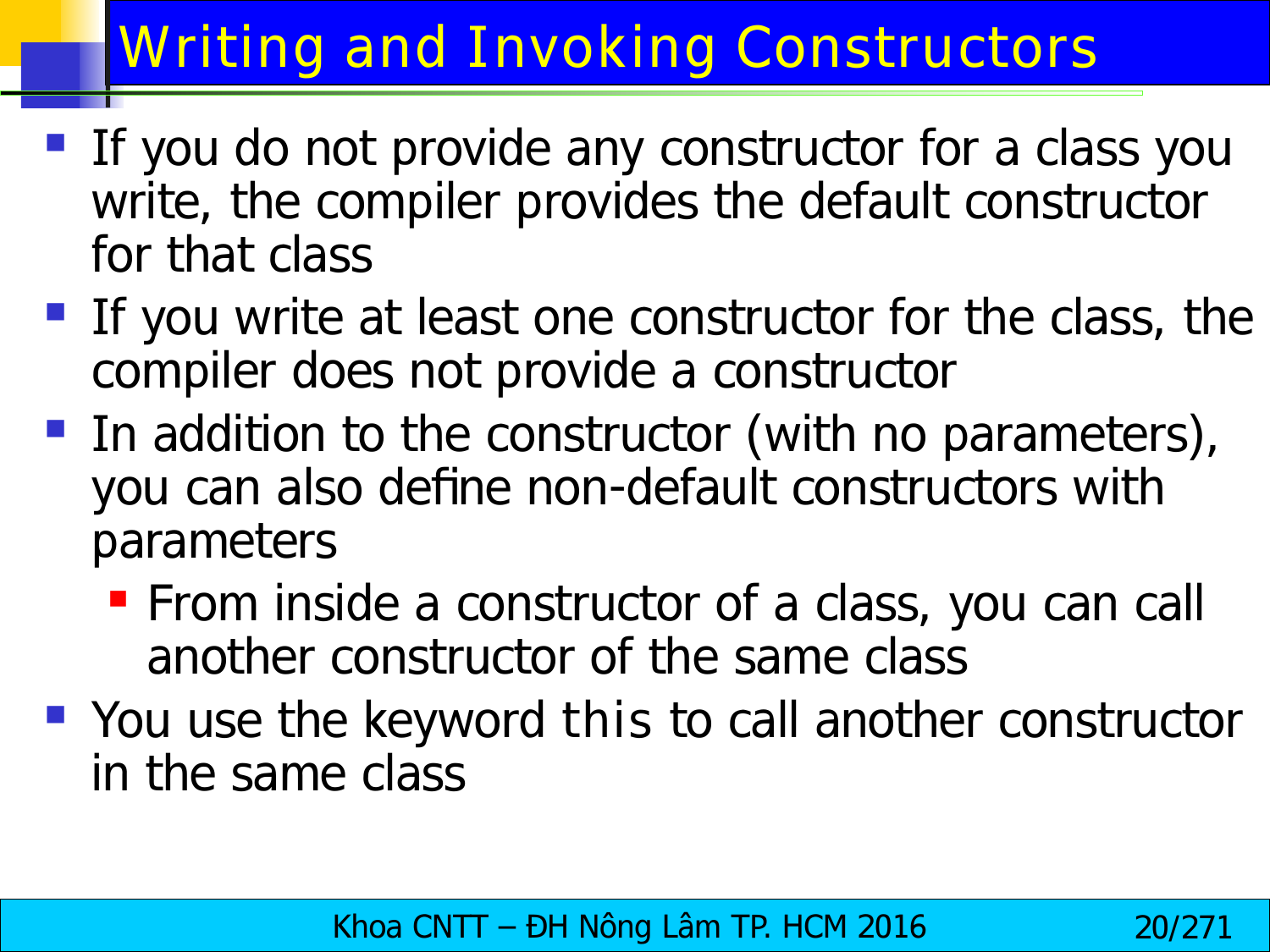

# Writing and Invoking Constructors
If you do not provide any constructor for a class you write, the compiler provides the default constructor for that class
If you write at least one constructor for the class, the compiler does not provide a constructor
In addition to the constructor (with no parameters), you can also define non-default constructors with parameters
From inside a constructor of a class, you can call another constructor of the same class
You use the keyword this to call another constructor in the same class